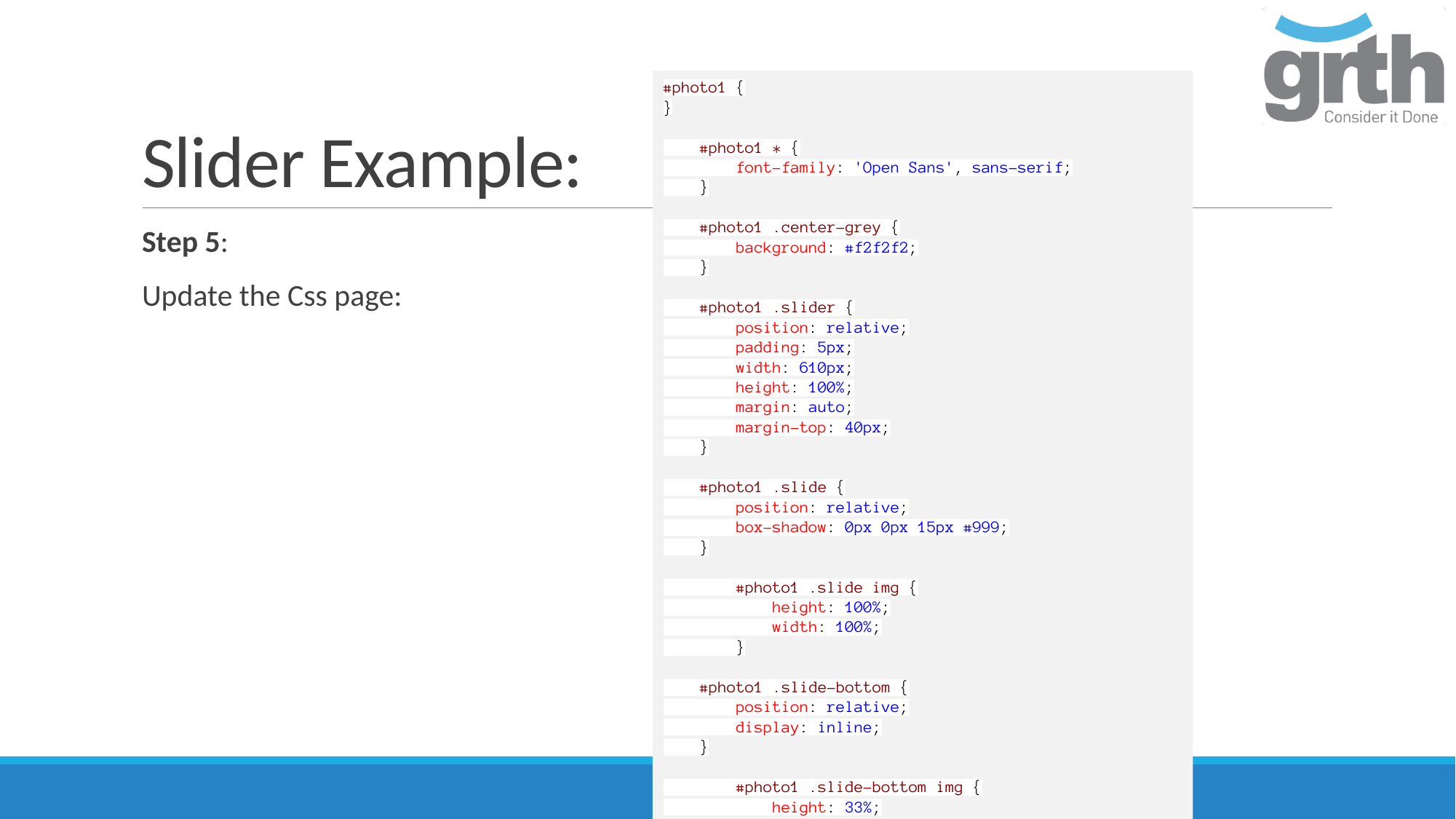

# Slider Example:
#photo1 {
}

    #photo1 * {
        font-family: 'Open Sans', sans-serif;
    }

    #photo1 .center-grey {
        background: #f2f2f2;
    }

    #photo1 .slider {
        position: relative;
        padding: 5px;
        width: 610px;
        height: 100%;
        margin: auto;
        margin-top: 40px;
    }

    #photo1 .slide {
        position: relative;
        box-shadow: 0px 0px 15px #999;
    }

        #photo1 .slide img {
            height: 100%;
            width: 100%;
        }

    #photo1 .slide-bottom {
        position: relative;
        display: inline;
    }

        #photo1 .slide-bottom img {
            height: 33%;
            width: 32.5%;
        }

    #photo1 .arrows {
        position: absolute;
        top: 10px;
        right: 20px;
    }

        #photo1 .arrows img {
            height: 32px;
        }

    #photo1 h1 {
        text-align: center;
        padding: 10px;
        font-size: 40px;
        color: #222;
    }

Step 5:
Update the Css page: